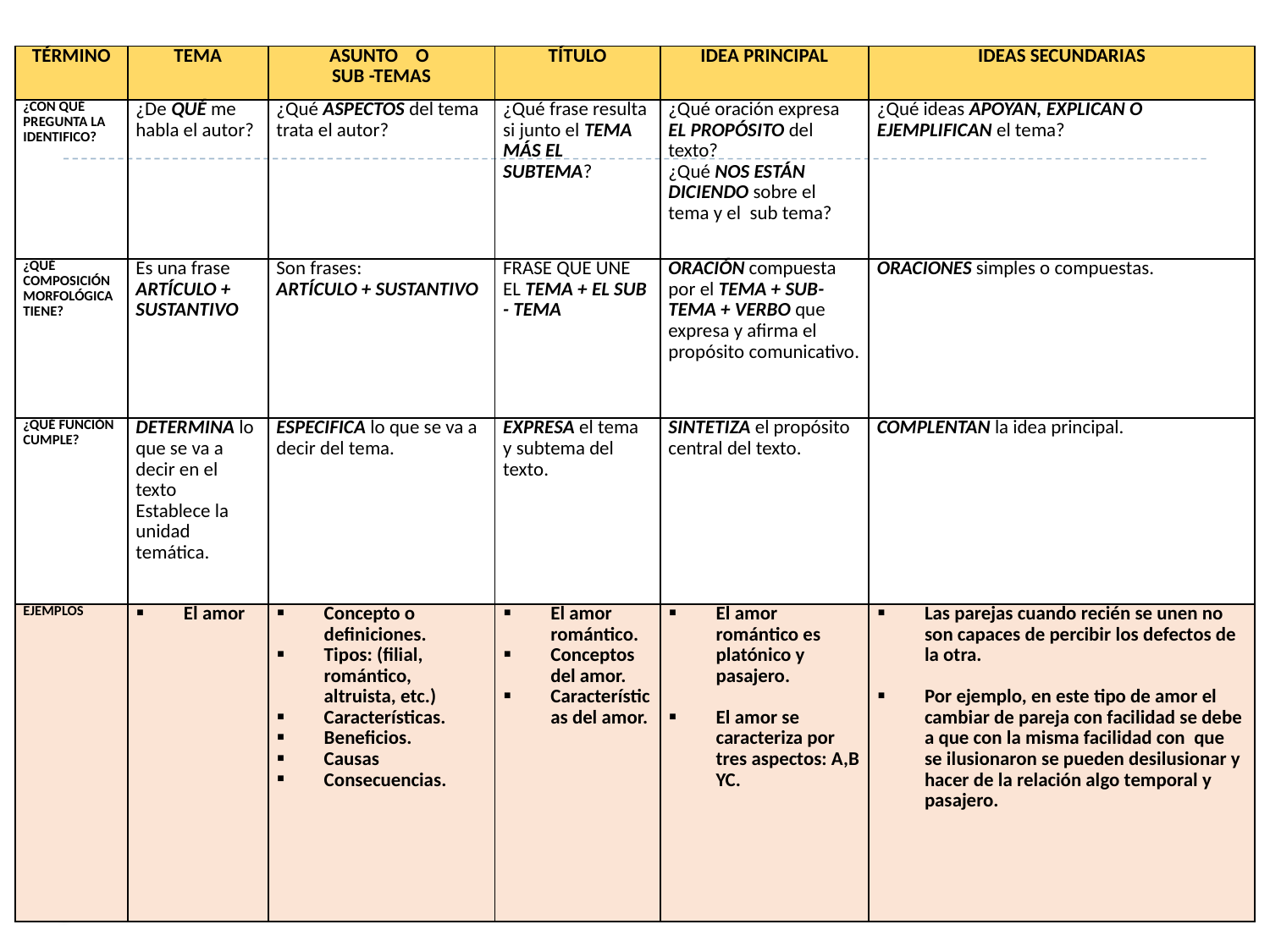

#
| TÉRMINO | TEMA | ASUNTO O SUB -TEMAS | TÍTULO | IDEA PRINCIPAL | IDEAS SECUNDARIAS |
| --- | --- | --- | --- | --- | --- |
| ¿CON QUÉ PREGUNTA LA IDENTIFICO? | ¿De QUÉ me habla el autor? | ¿Qué ASPECTOS del tema trata el autor? | ¿Qué frase resulta si junto el TEMA MÁS EL SUBTEMA? | ¿Qué oración expresa EL PROPÓSITO del texto? ¿Qué NOS ESTÁN DICIENDO sobre el tema y el sub tema? | ¿Qué ideas APOYAN, EXPLICAN O EJEMPLIFICAN el tema? |
| ¿QUÉ COMPOSICIÓN MORFOLÓGICA TIENE? | Es una frase ARTÍCULO + SUSTANTIVO | Son frases: ARTÍCULO + SUSTANTIVO | FRASE QUE UNE EL TEMA + EL SUB - TEMA | ORACIÓN compuesta por el TEMA + SUB- TEMA + VERBO que expresa y afirma el propósito comunicativo. | ORACIONES simples o compuestas. |
| ¿QUÉ FUNCIÓN CUMPLE? | DETERMINA lo que se va a decir en el texto Establece la unidad temática. | ESPECIFICA lo que se va a decir del tema. | EXPRESA el tema y subtema del texto. | SINTETIZA el propósito central del texto. | COMPLENTAN la idea principal. |
| EJEMPLOS | El amor | Concepto o definiciones. Tipos: (filial, romántico, altruista, etc.) Características. Beneficios. Causas Consecuencias. | El amor romántico. Conceptos del amor. Características del amor. | El amor romántico es platónico y pasajero.   El amor se caracteriza por tres aspectos: A,B YC. | Las parejas cuando recién se unen no son capaces de percibir los defectos de la otra.   Por ejemplo, en este tipo de amor el cambiar de pareja con facilidad se debe a que con la misma facilidad con que se ilusionaron se pueden desilusionar y hacer de la relación algo temporal y pasajero. |